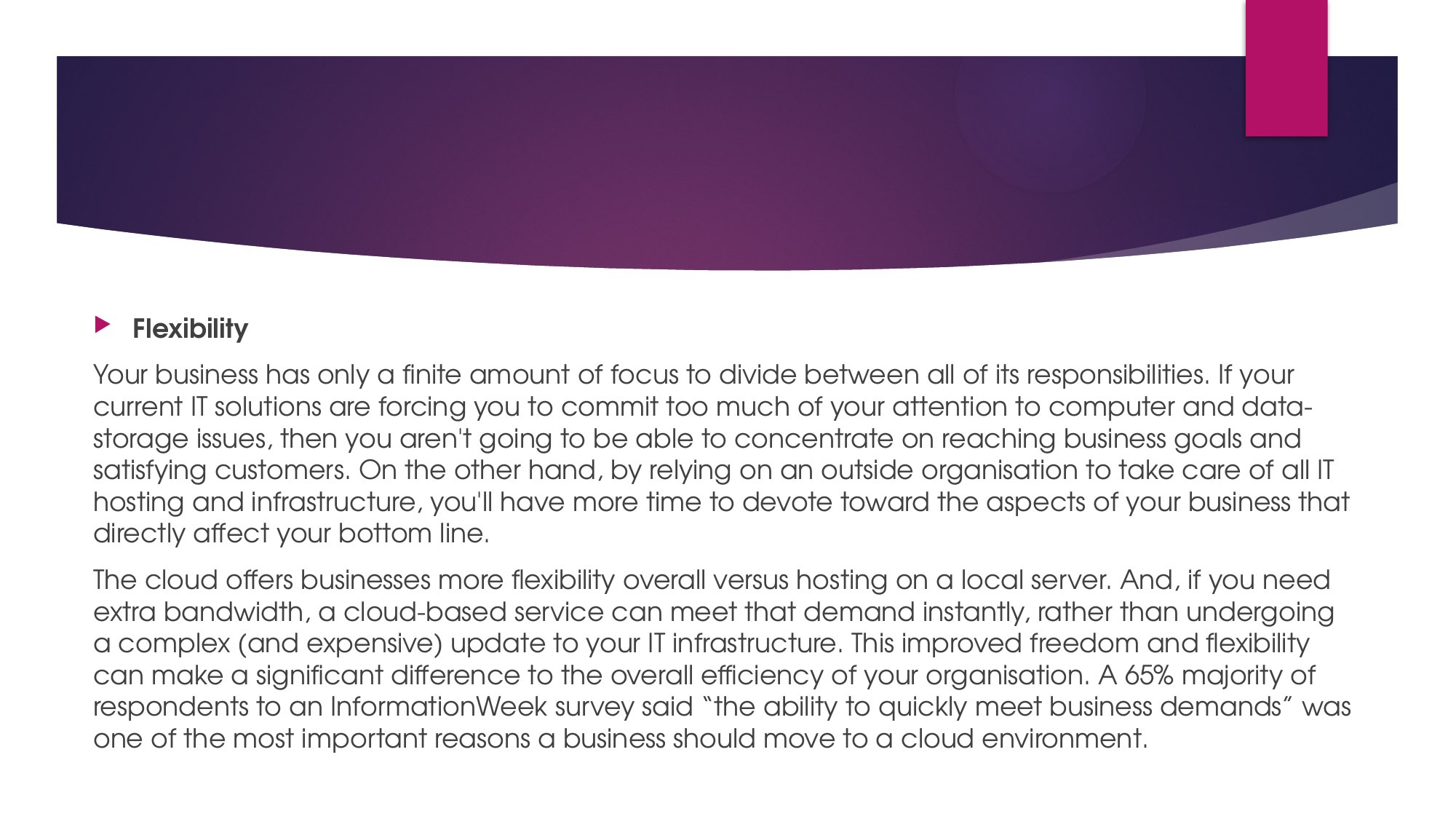

#
Flexibility
Your business has only a finite amount of focus to divide between all of its responsibilities. If your current IT solutions are forcing you to commit too much of your attention to computer and data-storage issues, then you aren't going to be able to concentrate on reaching business goals and satisfying customers. On the other hand, by relying on an outside organisation to take care of all IT hosting and infrastructure, you'll have more time to devote toward the aspects of your business that directly affect your bottom line.
The cloud offers businesses more flexibility overall versus hosting on a local server. And, if you need extra bandwidth, a cloud-based service can meet that demand instantly, rather than undergoing a complex (and expensive) update to your IT infrastructure. This improved freedom and flexibility can make a significant difference to the overall efficiency of your organisation. A 65% majority of respondents to an InformationWeek survey said “the ability to quickly meet business demands” was one of the most important reasons a business should move to a cloud environment.